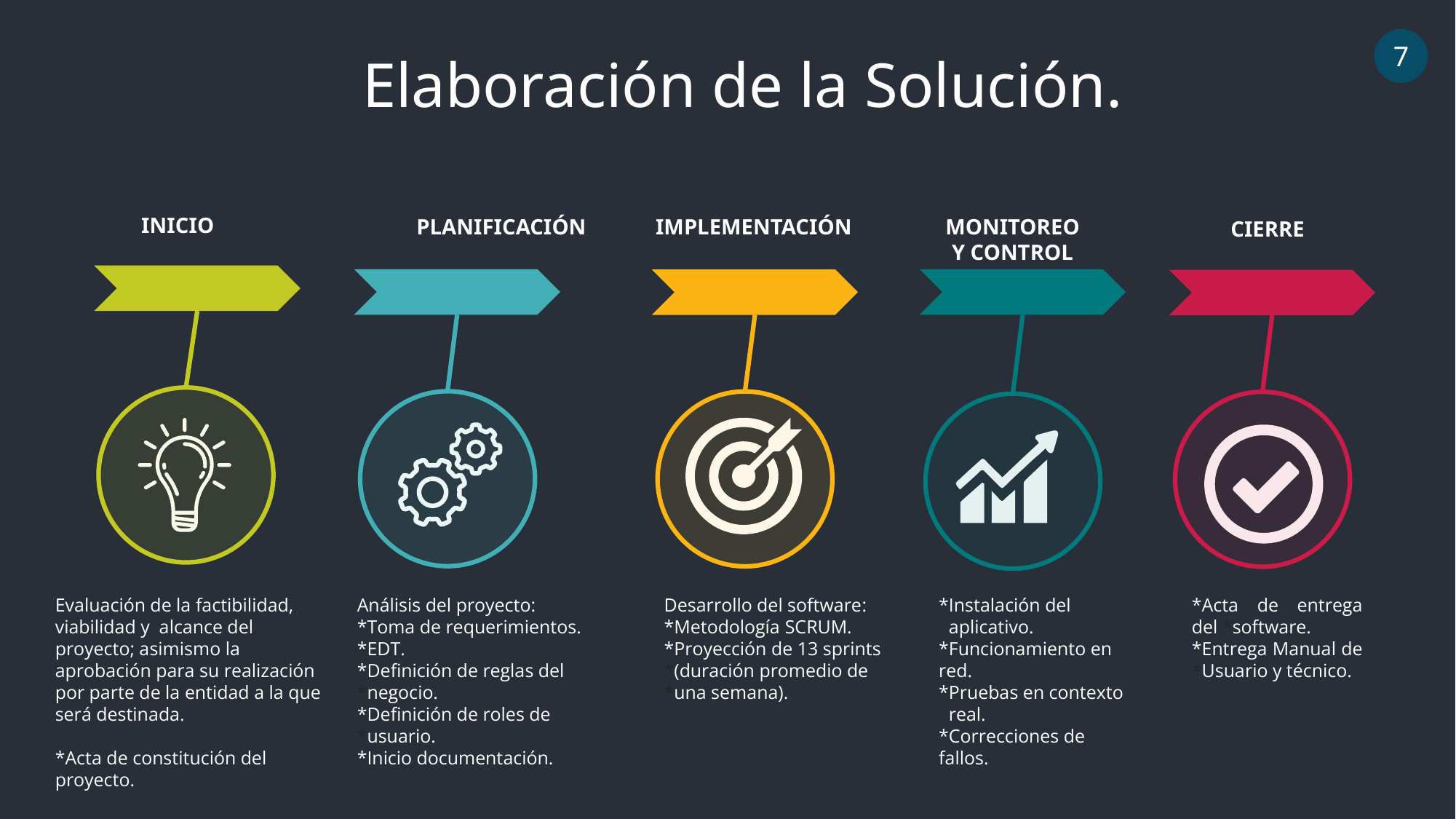

7
Elaboración de la Solución.
INICIO
MONITOREO Y CONTROL
PLANIFICACIÓN
IMPLEMENTACIÓN
CIERRE

Evaluación de la factibilidad, viabilidad y  alcance del proyecto; asimismo la aprobación para su realización por parte de la entidad a la que será destinada.

*Acta de constitución del proyecto.
Análisis del proyecto:
*Toma de requerimientos.
*EDT.
*Definición de reglas del    *negocio.
*Definición de roles de *usuario.
*Inicio documentación.

Desarrollo del software:
*Metodología SCRUM.
*Proyección de 13 sprints *(duración promedio de *una semana).

*Instalación del *aplicativo.
*Funcionamiento en red.
*Pruebas en contexto *real.
*Correcciones de fallos.

*Acta de entrega del *software.
*Entrega Manual de *Usuario y técnico.